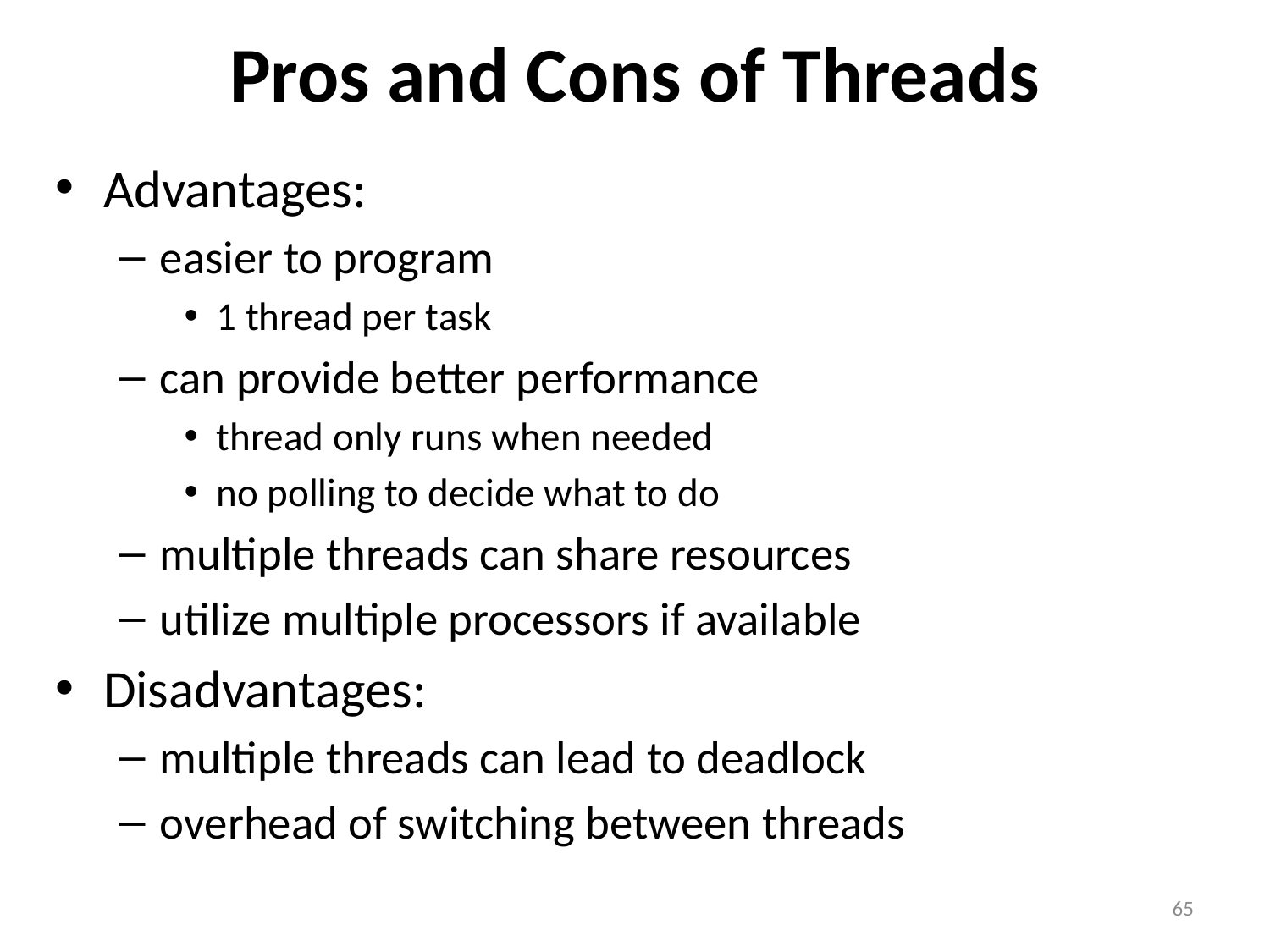

# Pros and Cons of Threads
Advantages:
easier to program
1 thread per task
can provide better performance
thread only runs when needed
no polling to decide what to do
multiple threads can share resources
utilize multiple processors if available
Disadvantages:
multiple threads can lead to deadlock
overhead of switching between threads

65